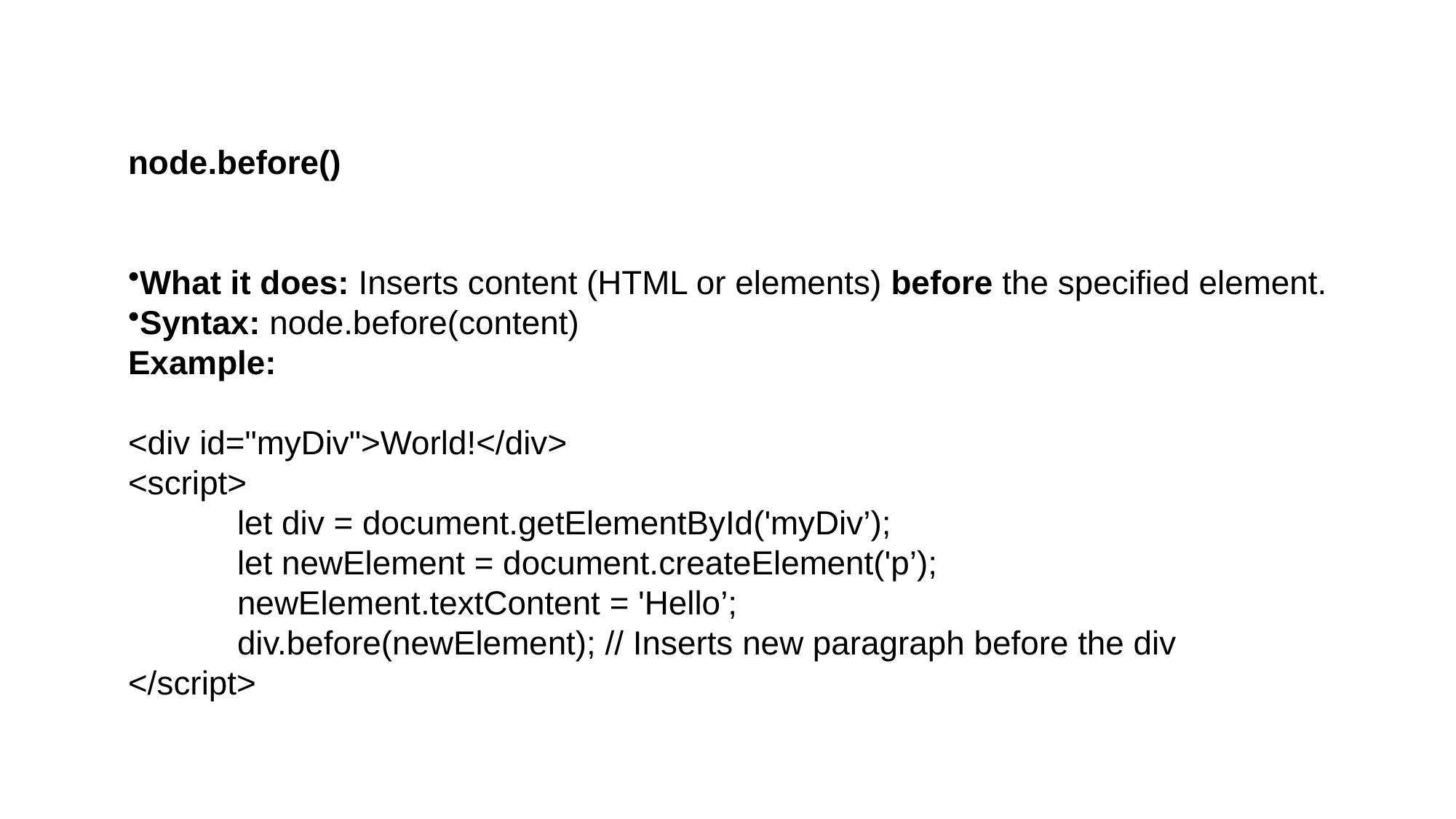

node.before()

What it does: Inserts content (HTML or elements) before the specified element.
Syntax: node.before(content)
Example:

<div id="myDiv">World!</div>
<script>
	let div = document.getElementById('myDiv’);
	let newElement = document.createElement('p’);
	newElement.textContent = 'Hello’;
	div.before(newElement); // Inserts new paragraph before the div
</script>